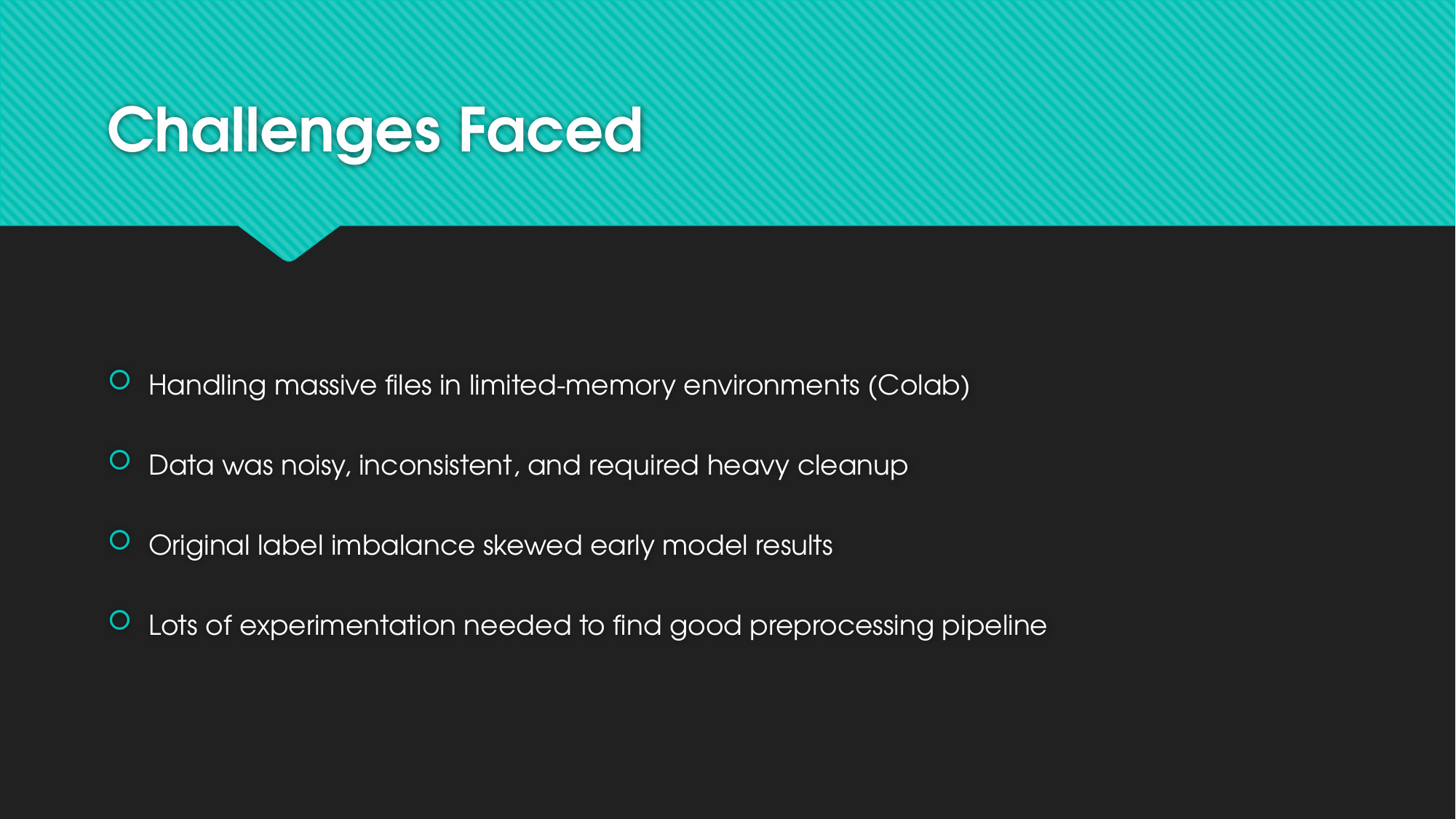

# Challenges Faced
Handling massive files in limited-memory environments (Colab)
Data was noisy, inconsistent, and required heavy cleanup
Original label imbalance skewed early model results
Lots of experimentation needed to find good preprocessing pipeline